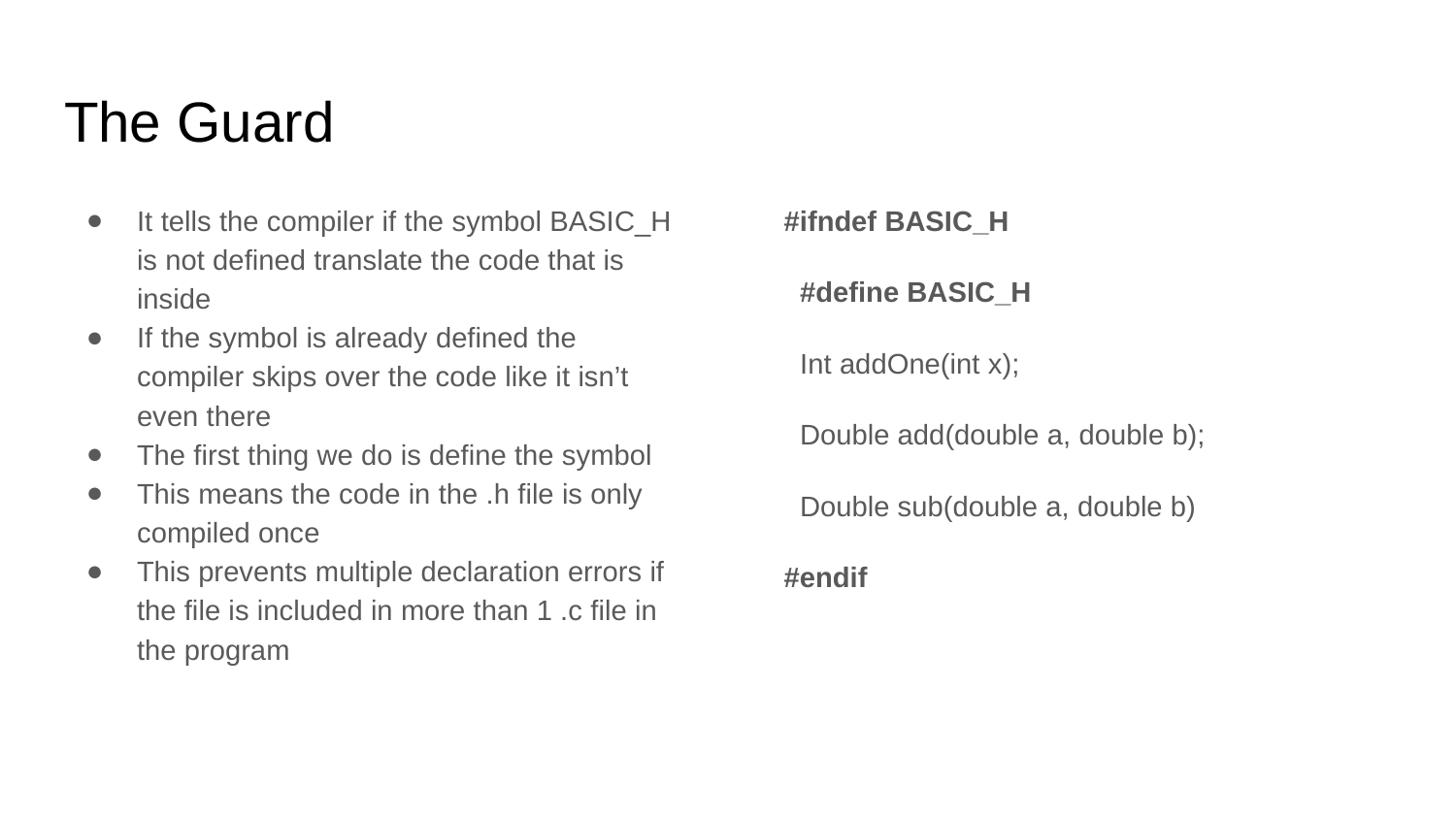

# The Guard
It tells the compiler if the symbol BASIC_H is not defined translate the code that is inside
If the symbol is already defined the compiler skips over the code like it isn’t even there
The first thing we do is define the symbol
This means the code in the .h file is only compiled once
This prevents multiple declaration errors if the file is included in more than 1 .c file in the program
#ifndef BASIC_H
  #define BASIC_H
  Int addOne(int x);
  Double add(double a, double b);
  Double sub(double a, double b)
#endif